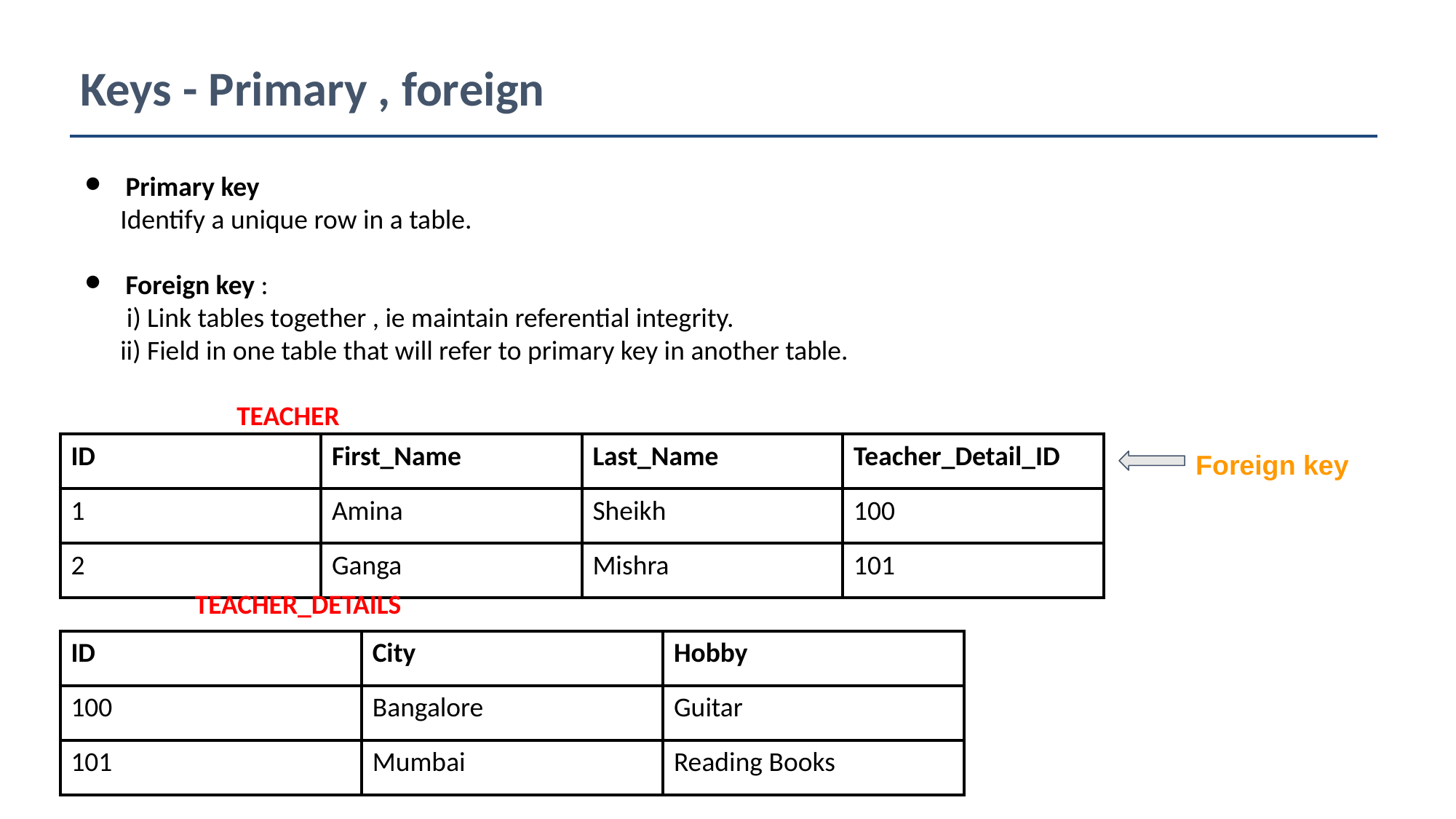

Keys - Primary , foreign
Primary key
        Identify a unique row in a table.

Foreign key :
         i) Link tables together , ie maintain referential integrity.
        ii) Field in one table that will refer to primary key in another table.

                  TEACHER
| ID | First\_Name | Last\_Name | Teacher\_Detail\_ID |
| --- | --- | --- | --- |
| 1 | Amina | Sheikh | 100 |
| 2 | Ganga | Mishra | 101 |
Foreign key

 TEACHER_DETAILS
| ID | City | Hobby |
| --- | --- | --- |
| 100 | Bangalore | Guitar |
| 101 | Mumbai | Reading Books |